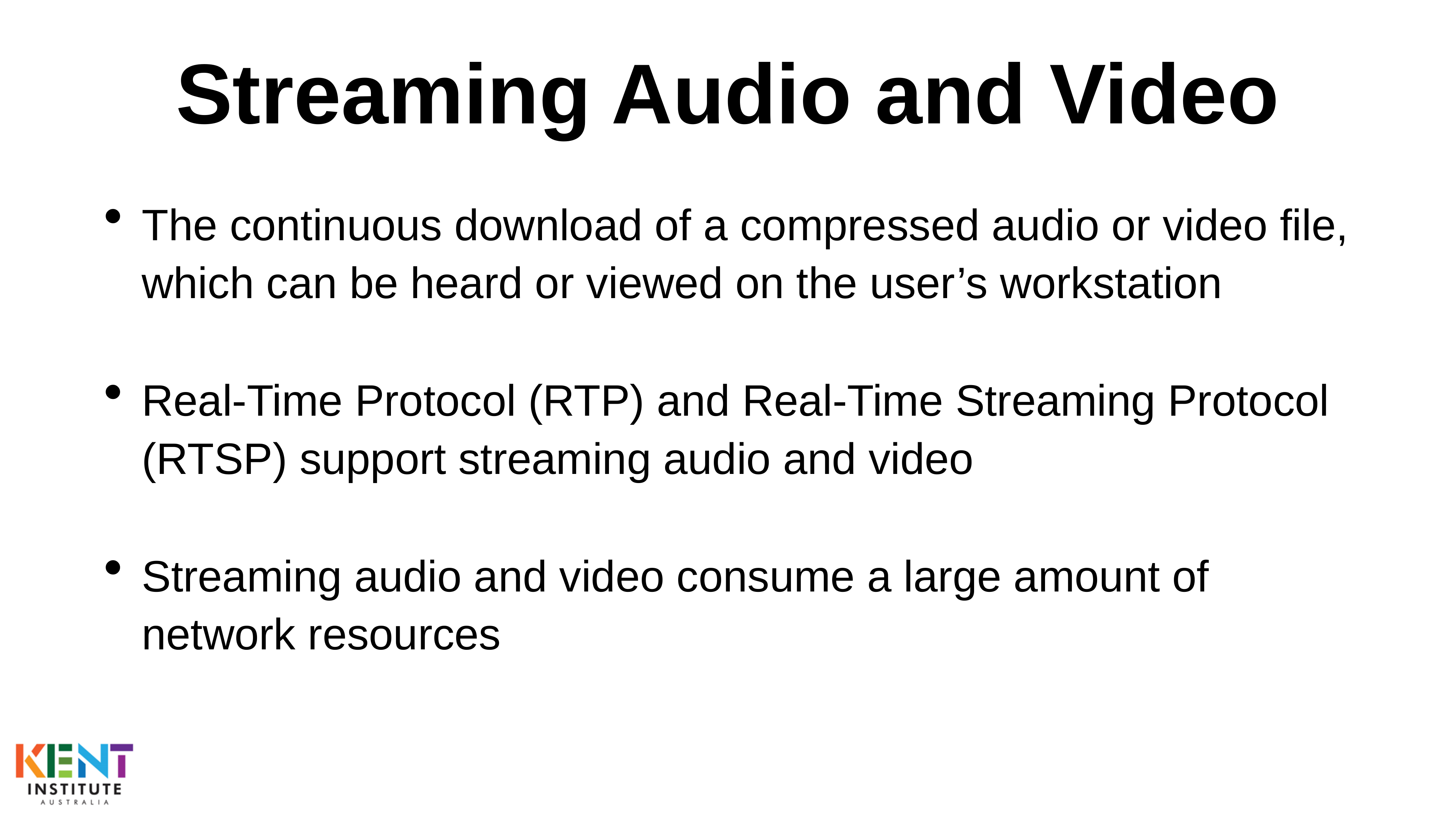

# Streaming Audio and Video
The continuous download of a compressed audio or video file, which can be heard or viewed on the user’s workstation

Real-Time Protocol (RTP) and Real-Time Streaming Protocol (RTSP) support streaming audio and video

Streaming audio and video consume a large amount of network resources